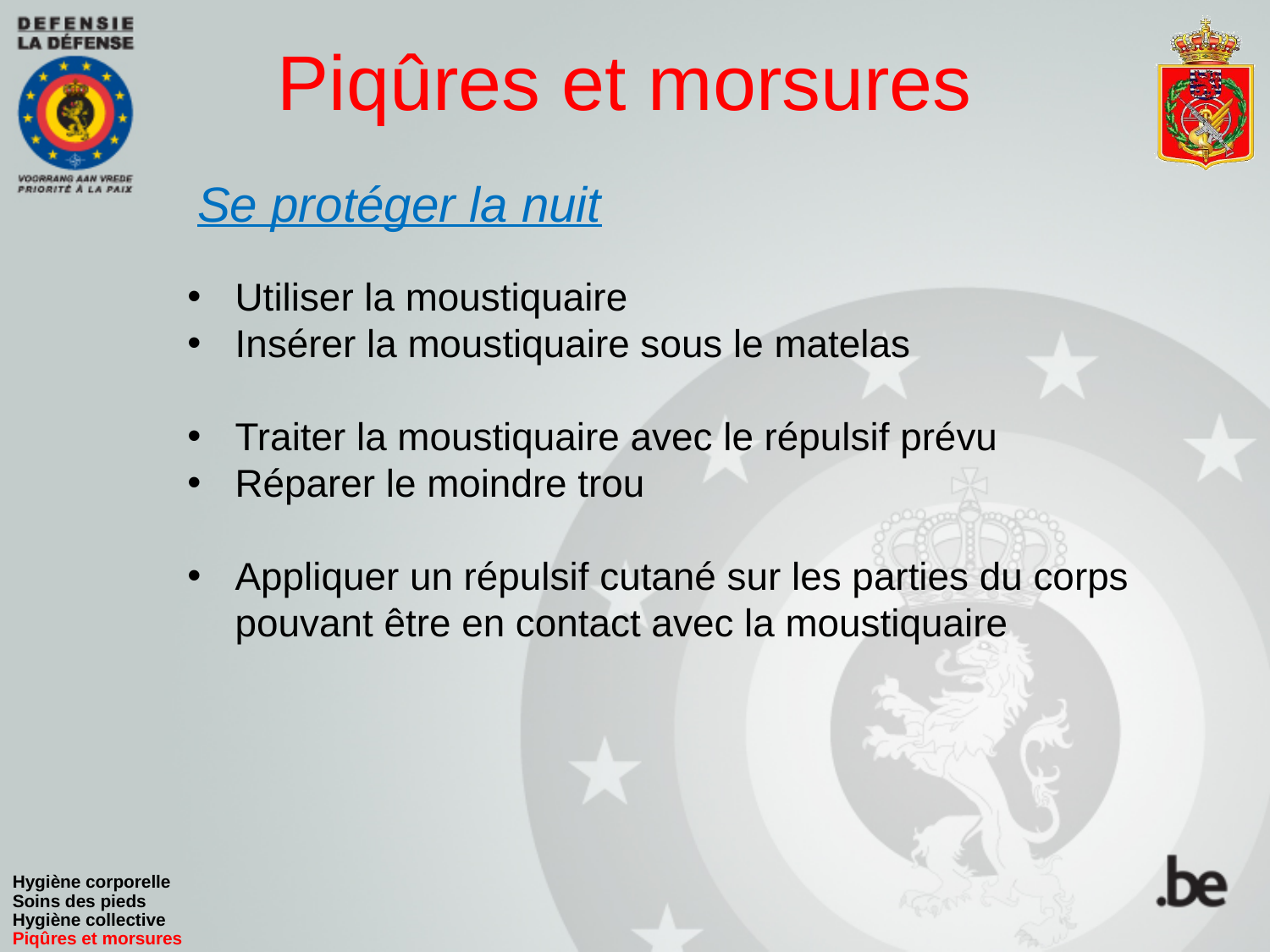

# Piqûres et morsures
Se protéger la nuit
Utiliser la moustiquaire
Insérer la moustiquaire sous le matelas

Traiter la moustiquaire avec le répulsif prévu
Réparer le moindre trou

Appliquer un répulsif cutané sur les parties du corps pouvant être en contact avec la moustiquaire

Hygiène corporelle
Soins des pieds
Hygiène collective
Piqûres et morsures